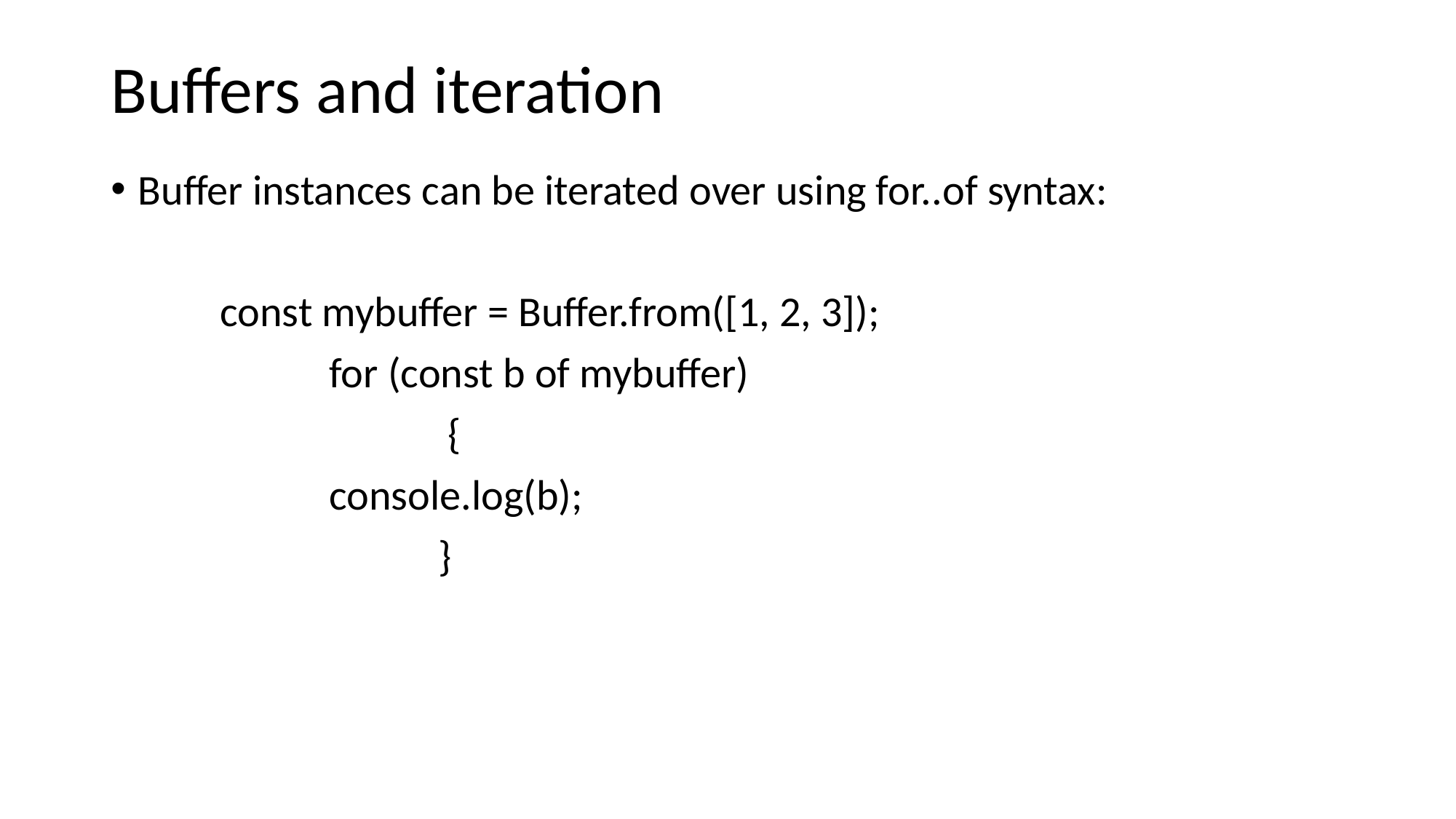

# Buffers and iteration
Buffer instances can be iterated over using for..of syntax:

	const mybuffer = Buffer.from([1, 2, 3]);
		for (const b of mybuffer)
			 {
  		console.log(b);
			}